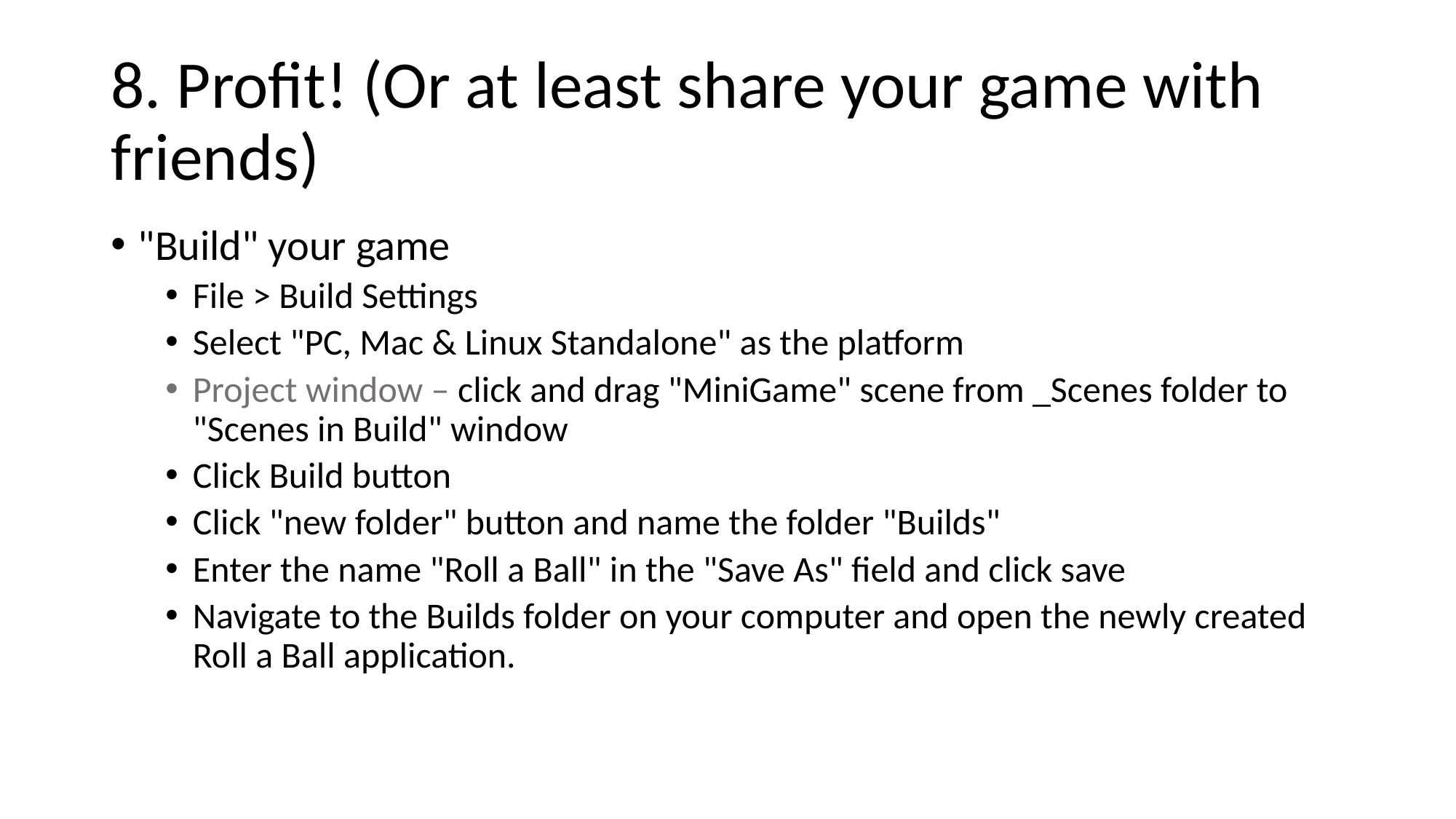

# 8. Profit! (Or at least share your game with friends)
"Build" your game
File > Build Settings
Select "PC, Mac & Linux Standalone" as the platform
Project window – click and drag "MiniGame" scene from _Scenes folder to "Scenes in Build" window
Click Build button
Click "new folder" button and name the folder "Builds"
Enter the name "Roll a Ball" in the "Save As" field and click save
Navigate to the Builds folder on your computer and open the newly created Roll a Ball application.